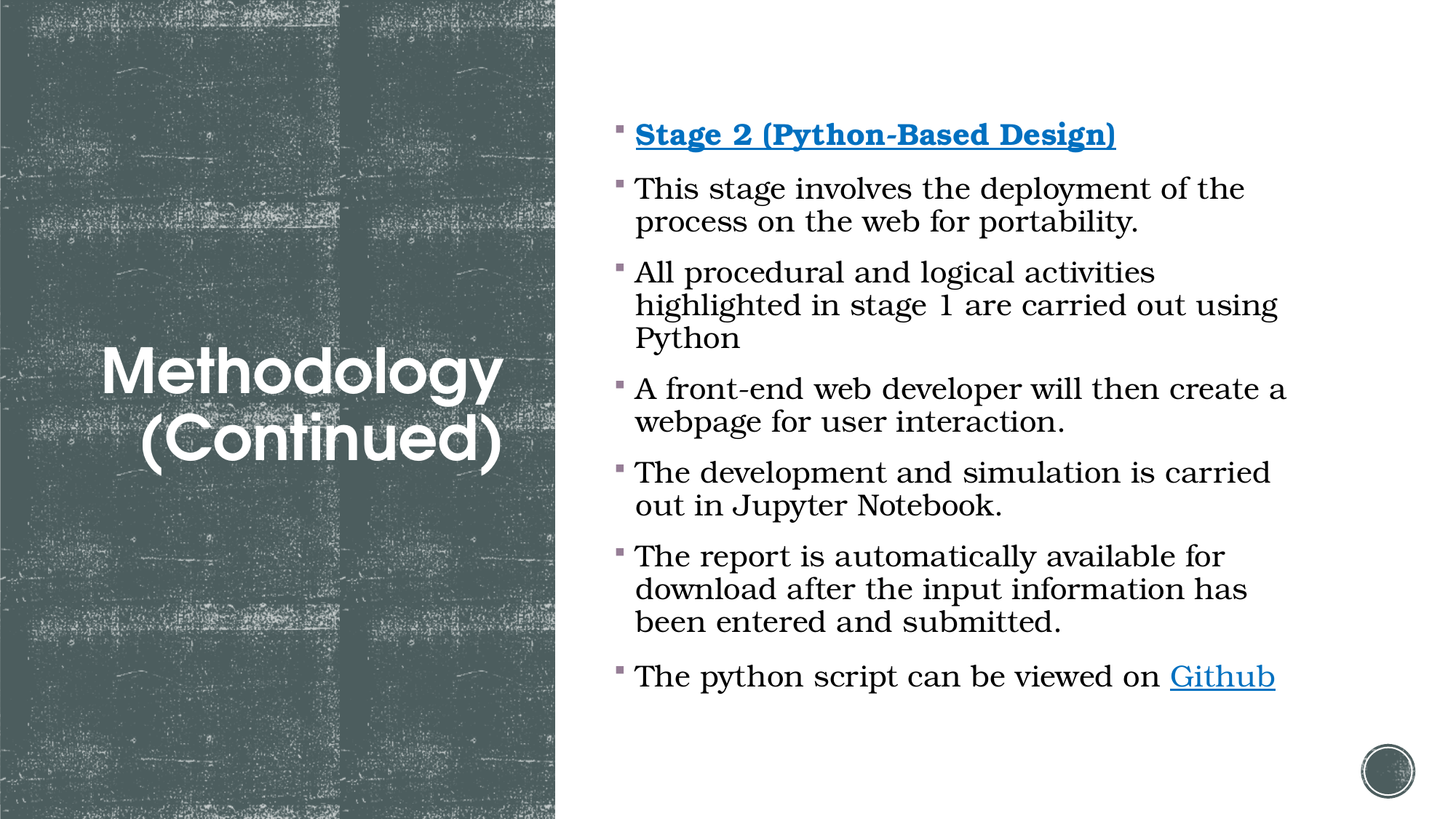

Stage 2 (Python-Based Design)
This stage involves the deployment of the process on the web for portability.
All procedural and logical activities highlighted in stage 1 are carried out using Python
A front-end web developer will then create a webpage for user interaction.
The development and simulation is carried out in Jupyter Notebook.
The report is automatically available for download after the input information has been entered and submitted.
The python script can be viewed on Github
# Methodology (Continued)